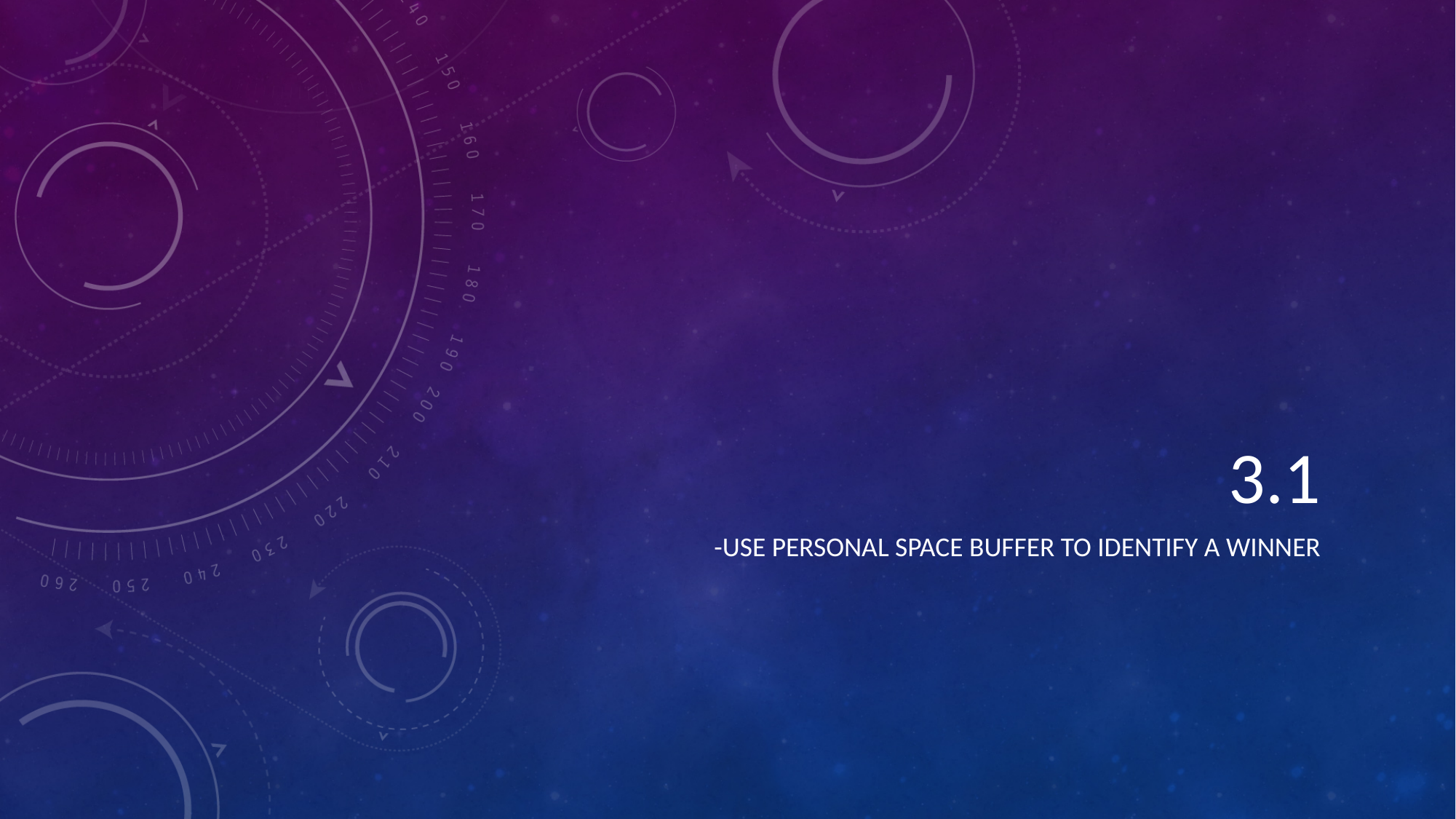

# 3.1
-use personal space buffer to identify a winner